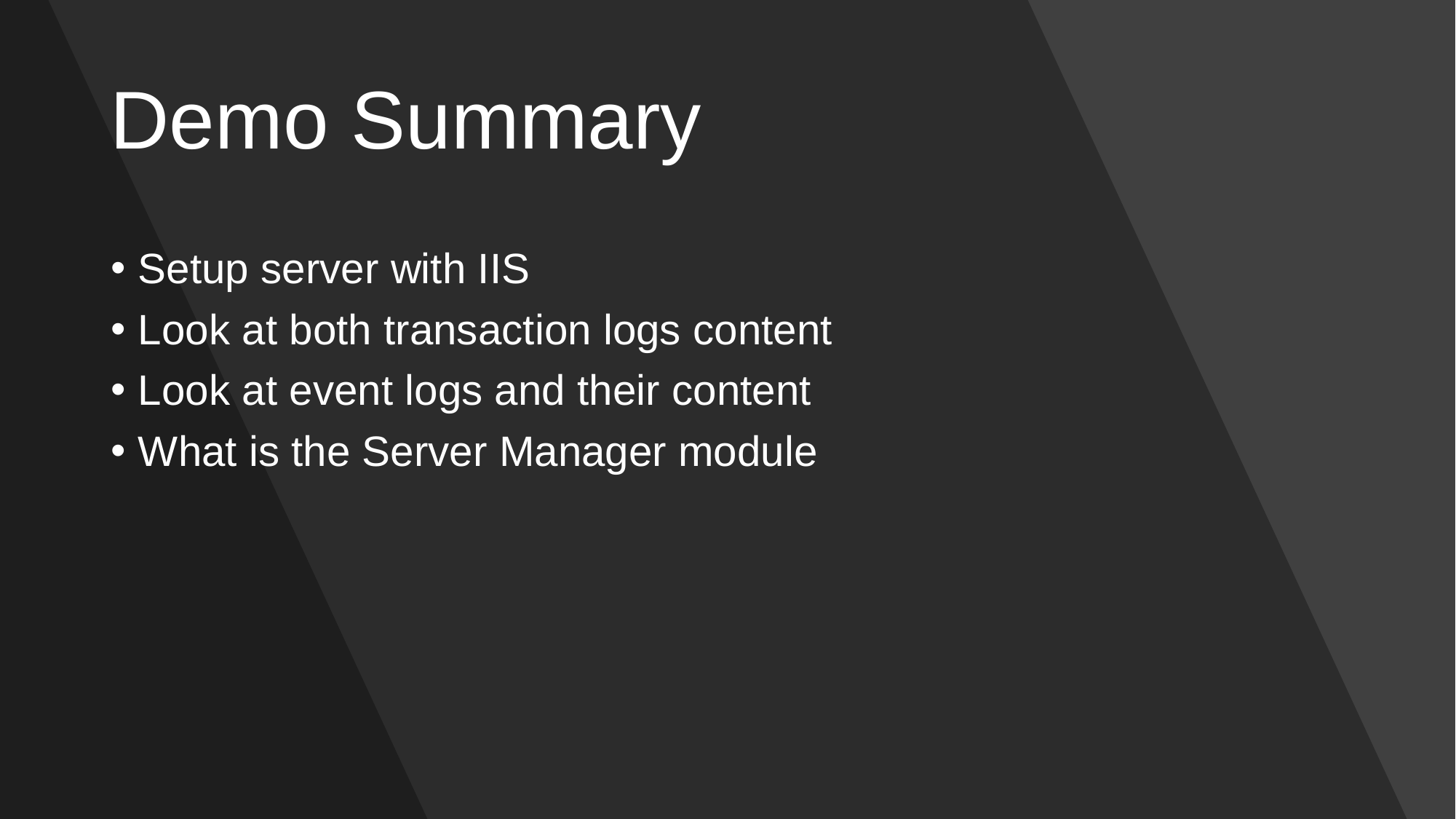

# Demo Summary
Setup server with IIS
Look at both transaction logs content
Look at event logs and their content
What is the Server Manager module